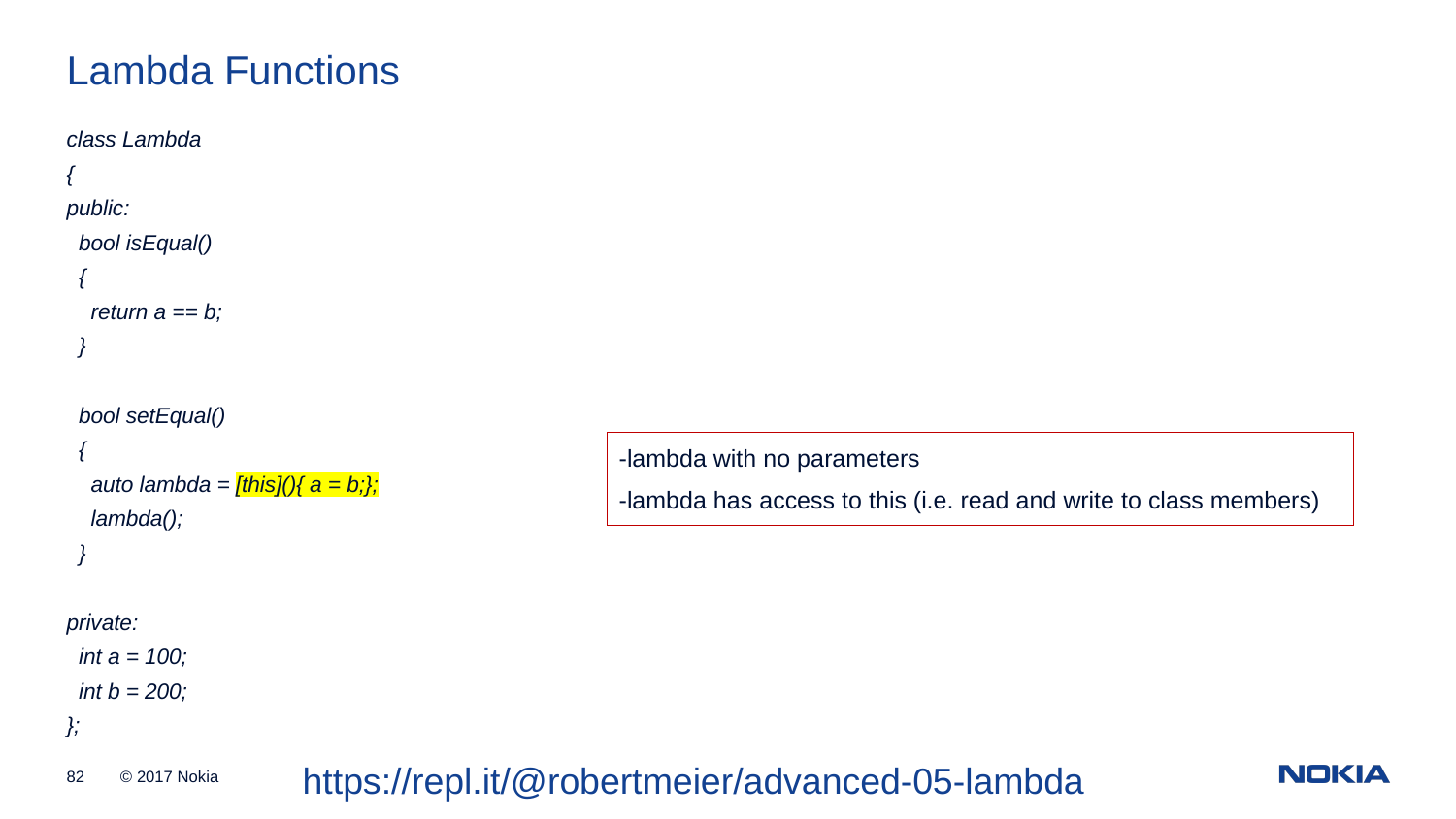

Lambda Functions
class Lambda
{
public:
  bool isEqual()
  {
    return a == b;
  }

  bool setEqual()
  {
    auto lambda = [this](){ a = b;};
    lambda();
  }

private:
  int a = 100;
  int b = 200;
};
-lambda with no parameters
-lambda has access to this (i.e. read and write to class members)
https://repl.it/@robertmeier/advanced-05-lambda